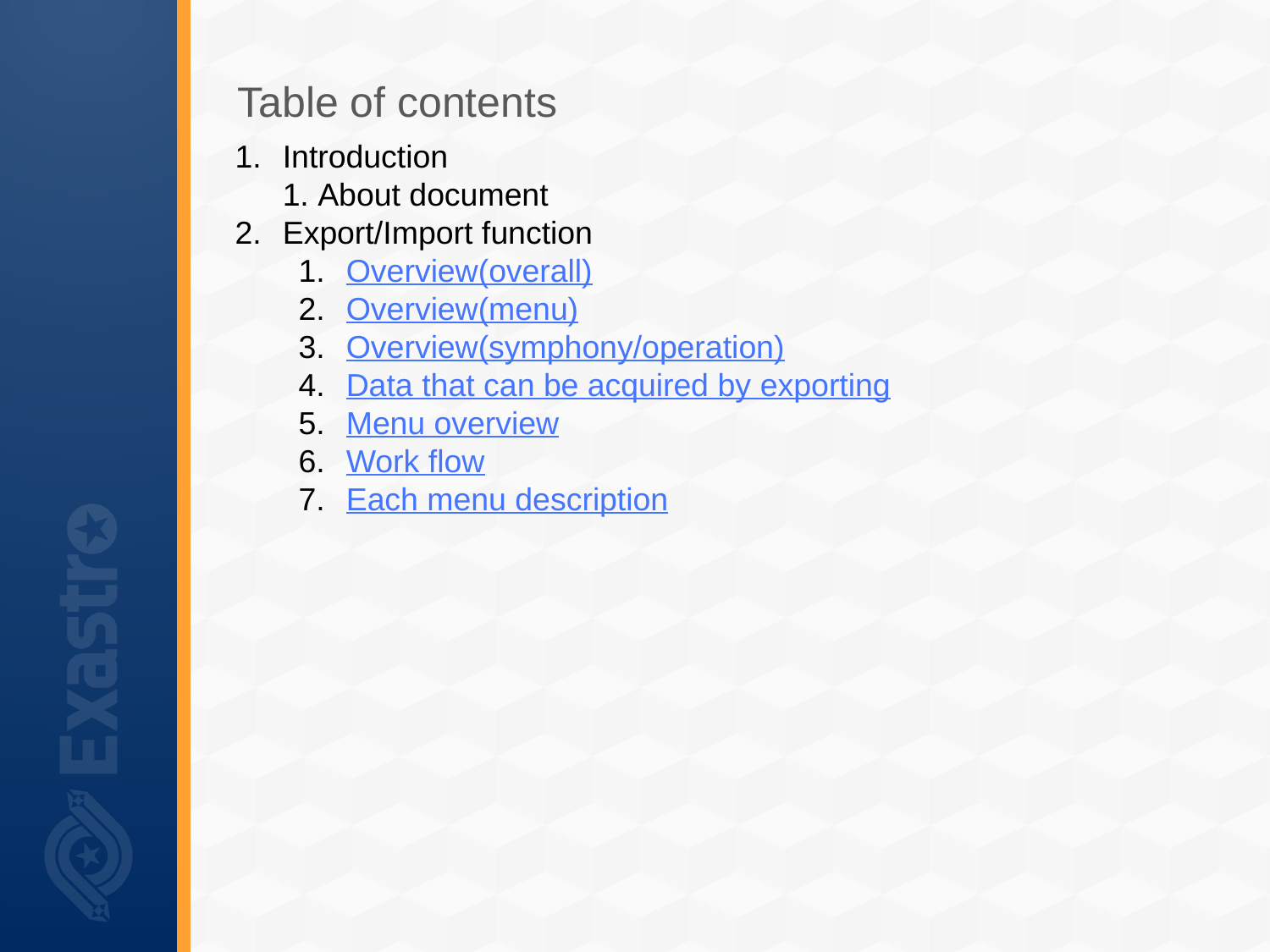

# Table of contents
Introduction
1. About document
Export/Import function
Overview(overall)
Overview(menu)
Overview(symphony/operation)
Data that can be acquired by exporting
Menu overview
Work flow
Each menu description